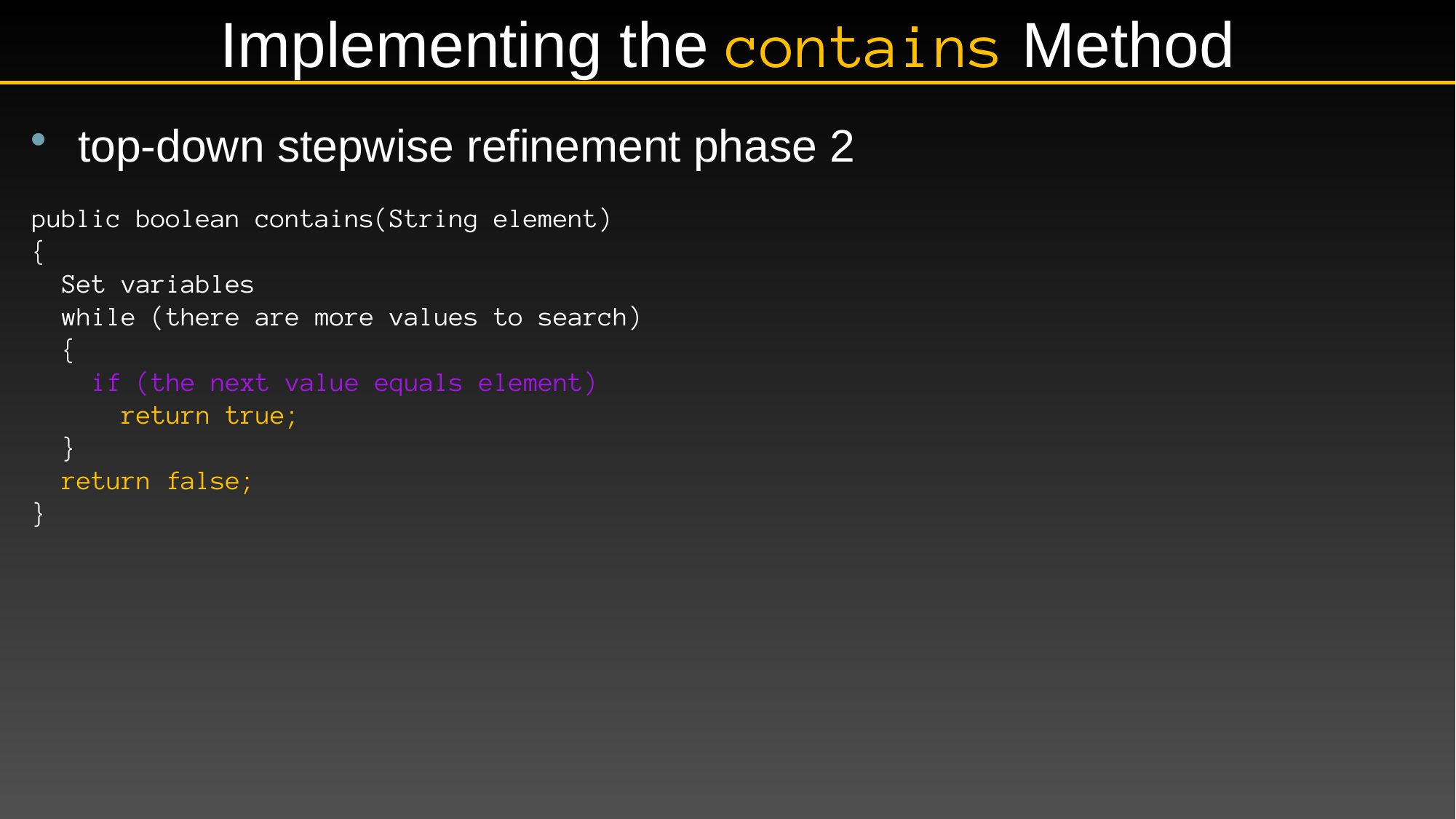

# Implementing the contains Method
top-down stepwise refinement phase 2

public boolean contains(String element)
{
  Set variables
  while (there are more values to search)
  {
    if (the next value equals element)
      return true;
  }
  return false;
}